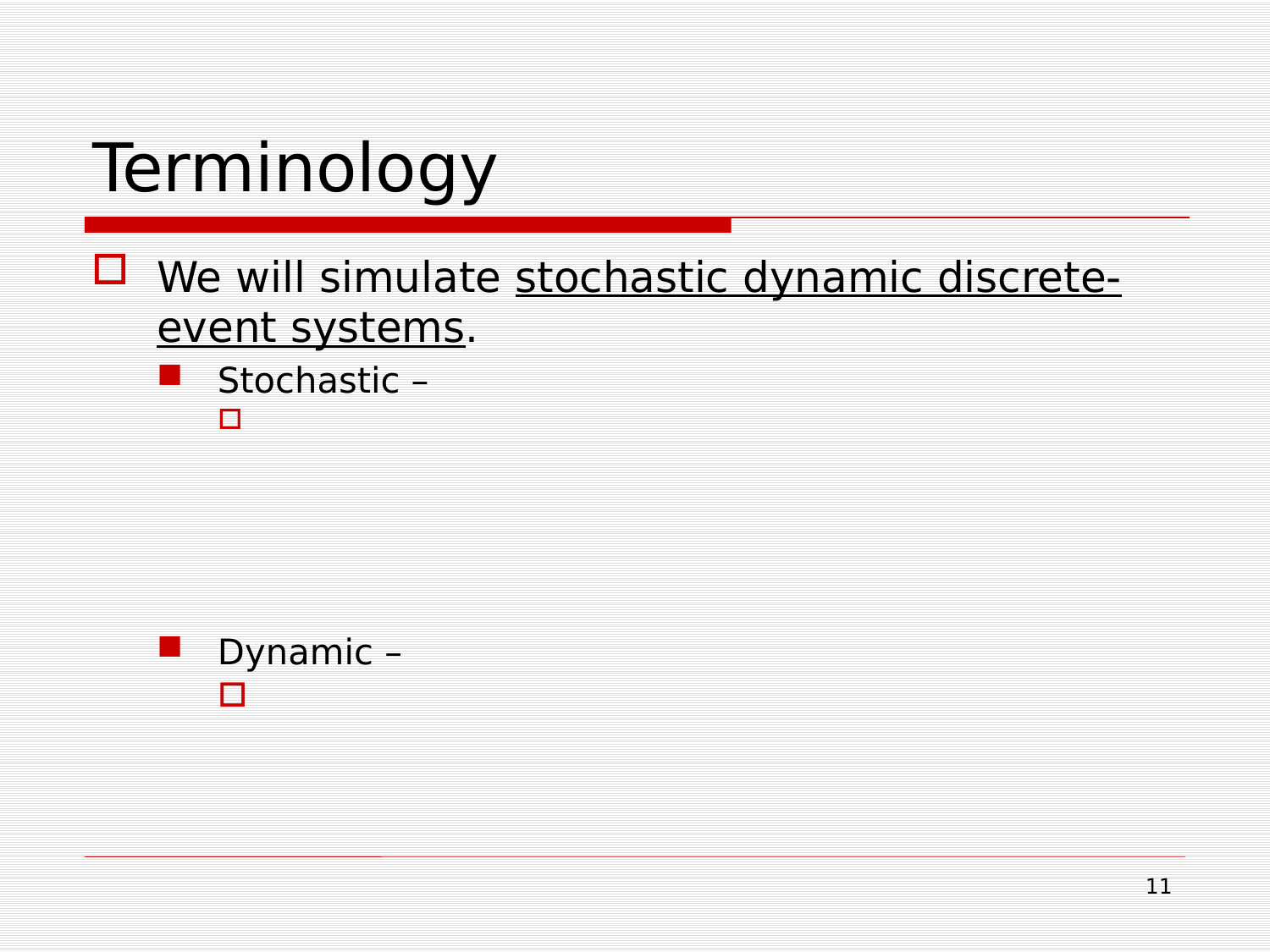

# Terminology
We will simulate stochastic dynamic discrete-event systems.
Stochastic –

Dynamic –

11